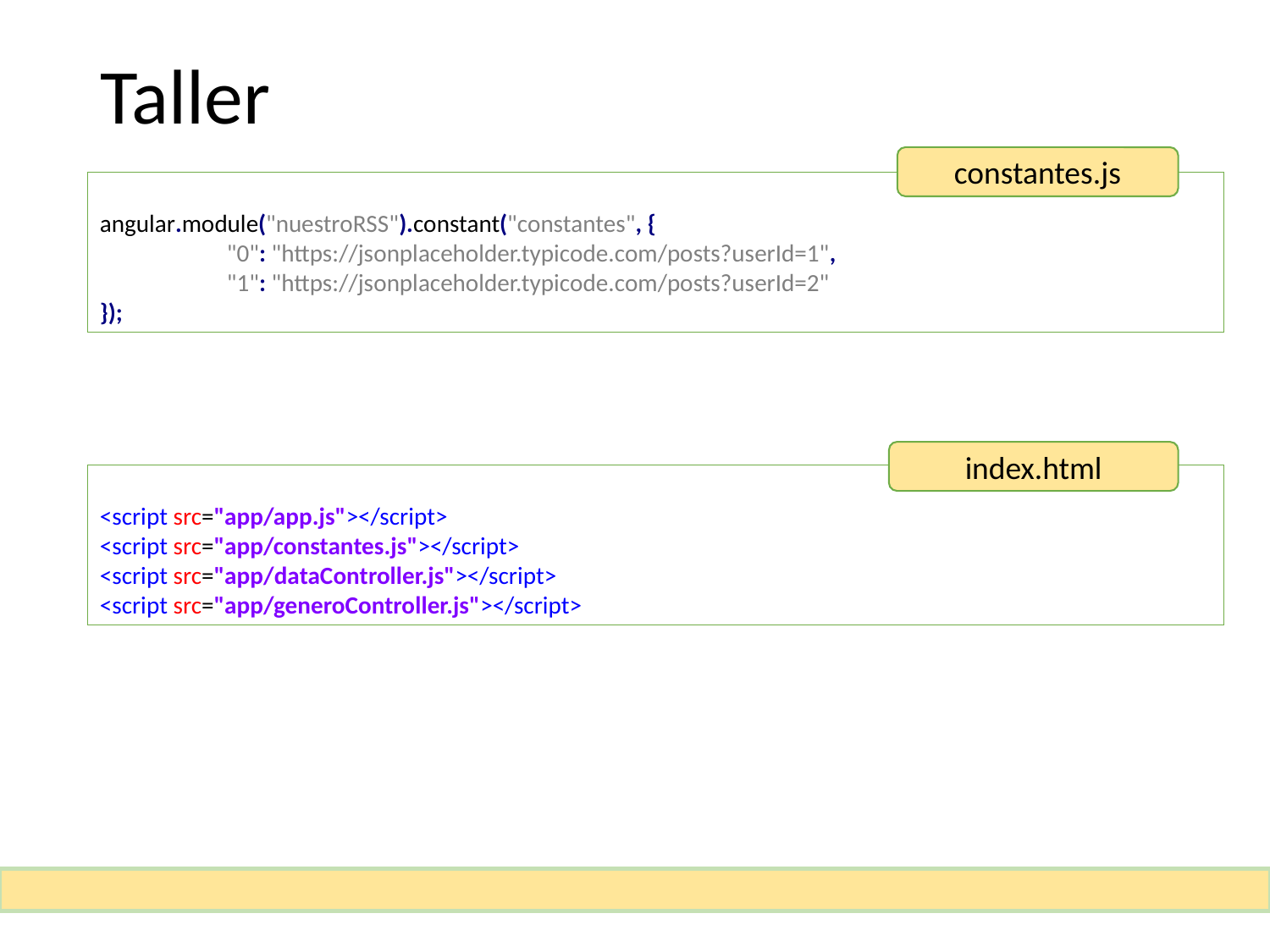

# Taller
constantes.js

angular.module("nuestroRSS").constant("constantes", {
	"0": "https://jsonplaceholder.typicode.com/posts?userId=1",
	"1": "https://jsonplaceholder.typicode.com/posts?userId=2"
});

index.html

<script src="app/app.js"></script>
<script src="app/constantes.js"></script>
<script src="app/dataController.js"></script>
<script src="app/generoController.js"></script>